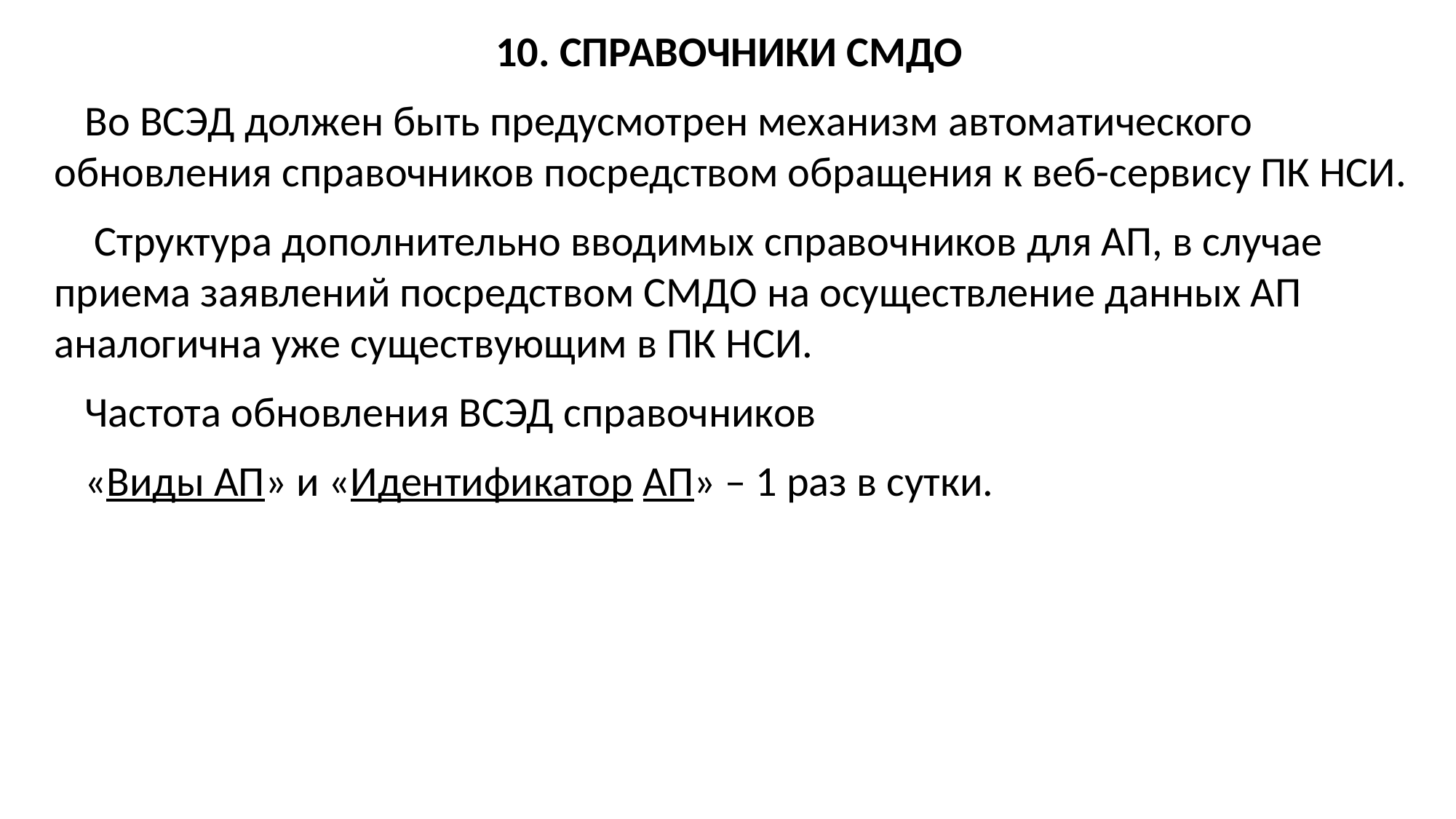

10. СПРАВОЧНИКИ СМДО
Во ВСЭД должен быть предусмотрен механизм автоматического обновления справочников посредством обращения к веб-сервису ПК НСИ.
 Структура дополнительно вводимых справочников для АП, в случае приема заявлений посредством СМДО на осуществление данных АП аналогична уже существующим в ПК НСИ.
Частота обновления ВСЭД справочников
«Виды АП» и «Идентификатор АП» – 1 раз в сутки.